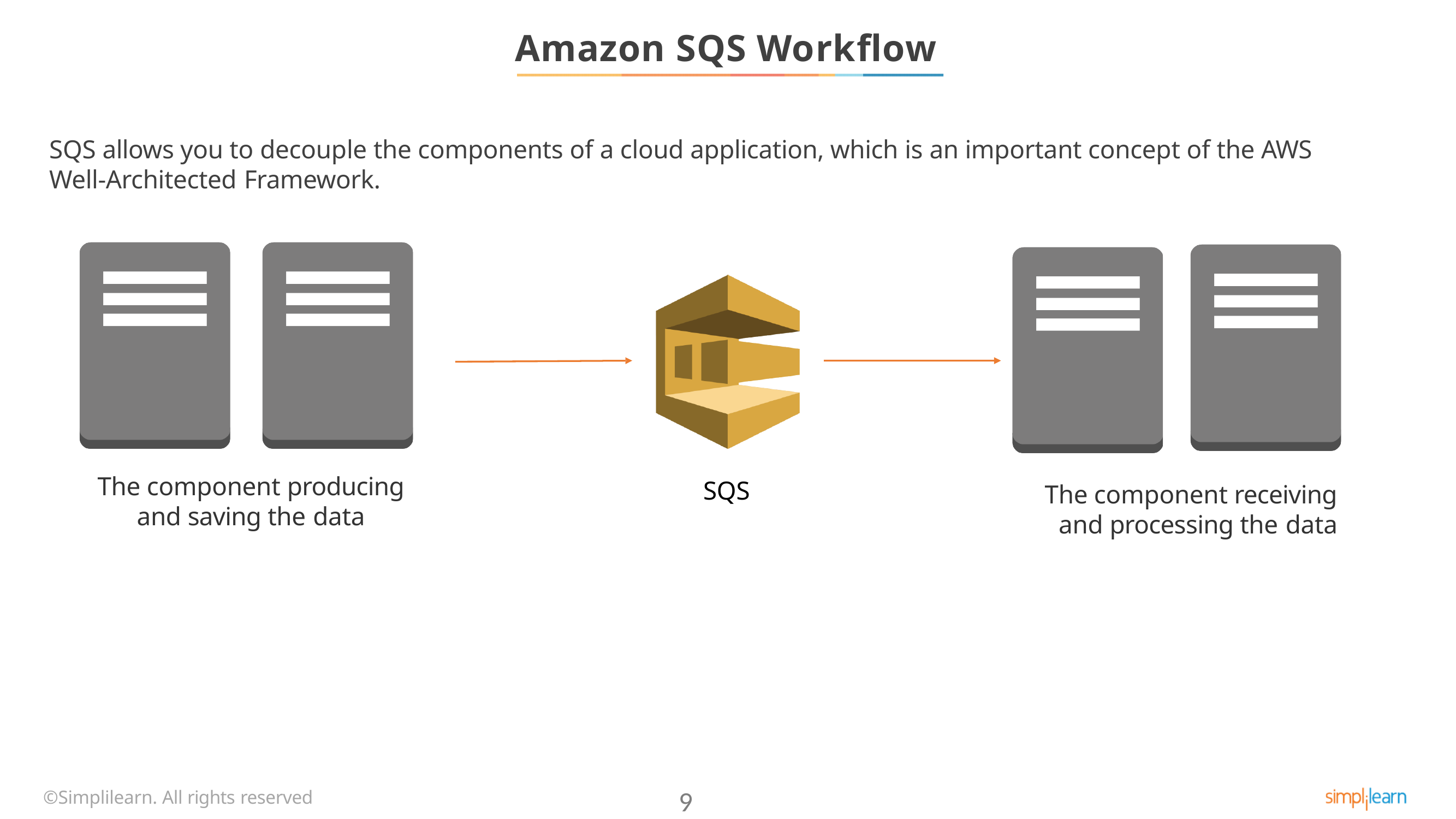

# Amazon SQS Workflow

SQS allows you to decouple the components of a cloud application, which is an important concept of the AWS  Well-Architected Framework.

The component producing
and saving the data
SQS
The component receiving  and processing the data
©Simplilearn. All rights reserved
9